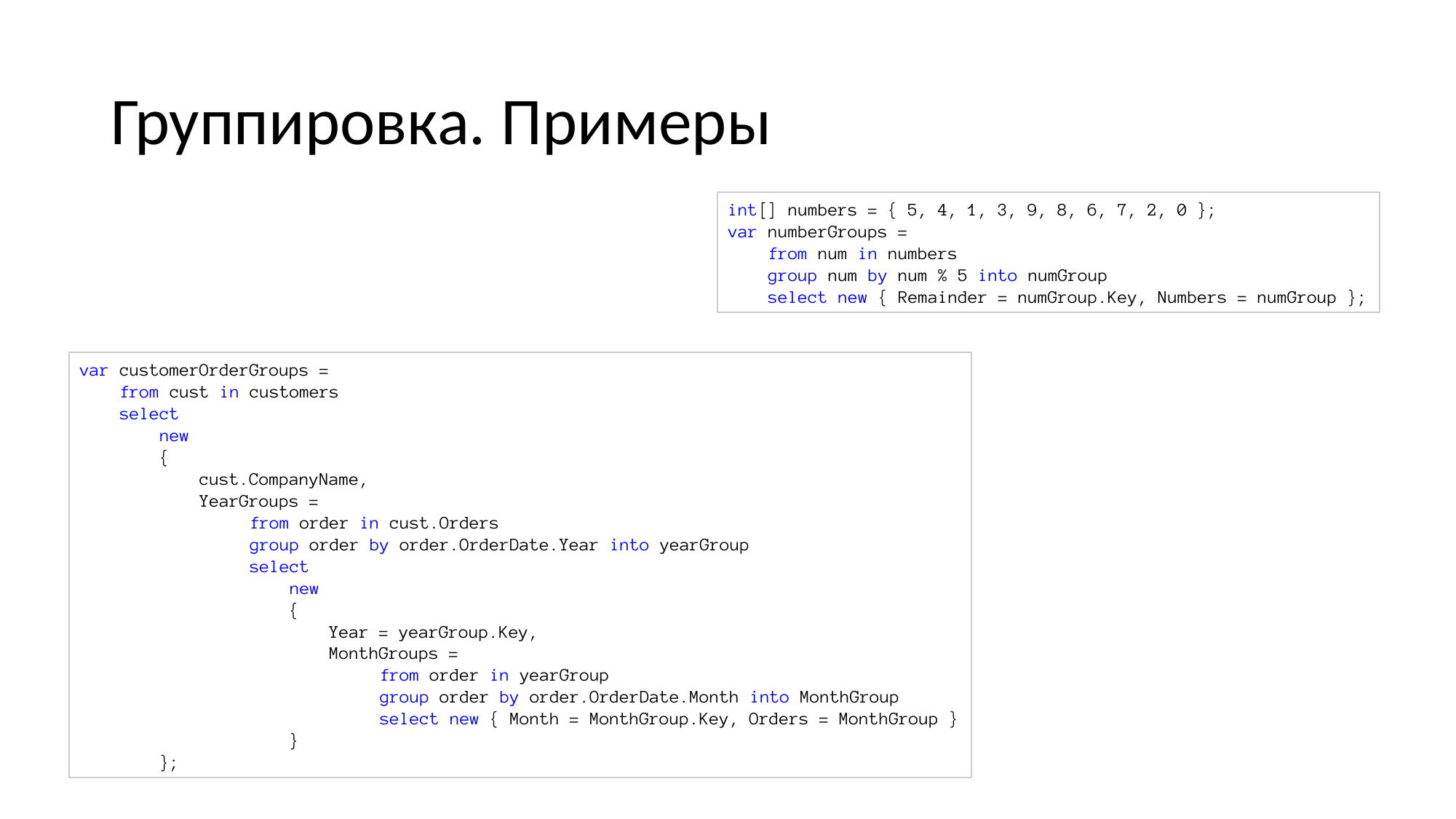

# Группировка. Примеры
int[] numbers = { 5, 4, 1, 3, 9, 8, 6, 7, 2, 0 };
var numberGroups =
    from num in numbers
    group num by num % 5 into numGroup
    select new { Remainder = numGroup.Key, Numbers = numGroup };
var customerOrderGroups =
    from cust in customers
    select
        new
        {
            cust.CompanyName,
            YearGroups =
                 from order in cust.Orders
                 group order by order.OrderDate.Year into yearGroup
                 select
                     new
                     {
                         Year = yearGroup.Key,
                         MonthGroups =
                              from order in yearGroup
                              group order by order.OrderDate.Month into MonthGroup
                              select new { Month = MonthGroup.Key, Orders = MonthGroup }
                     }
        };